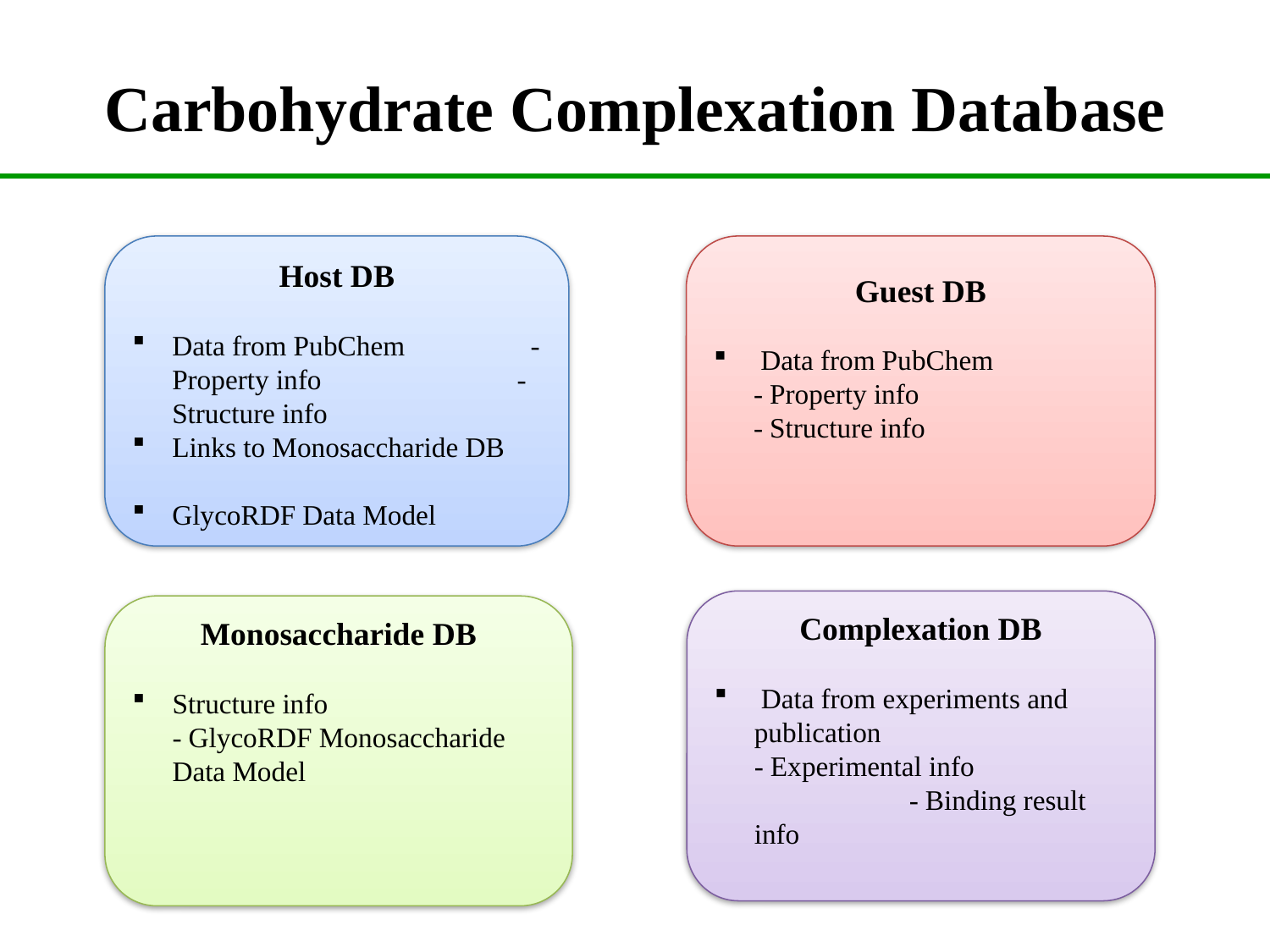

# Carbohydrate Complexation Database

Host DB

Data from PubChem                  - Property info                            - Structure info
Links to Monosaccharide DB
GlycoRDF Data Model

Guest DB

 Data from PubChem                   - Property info                             - Structure info

Complexation DB

 Data from experiments and publication                                   - Experimental info       	    - Binding result info

Monosaccharide DB

Structure info                              - GlycoRDF Monosaccharide      Data Model